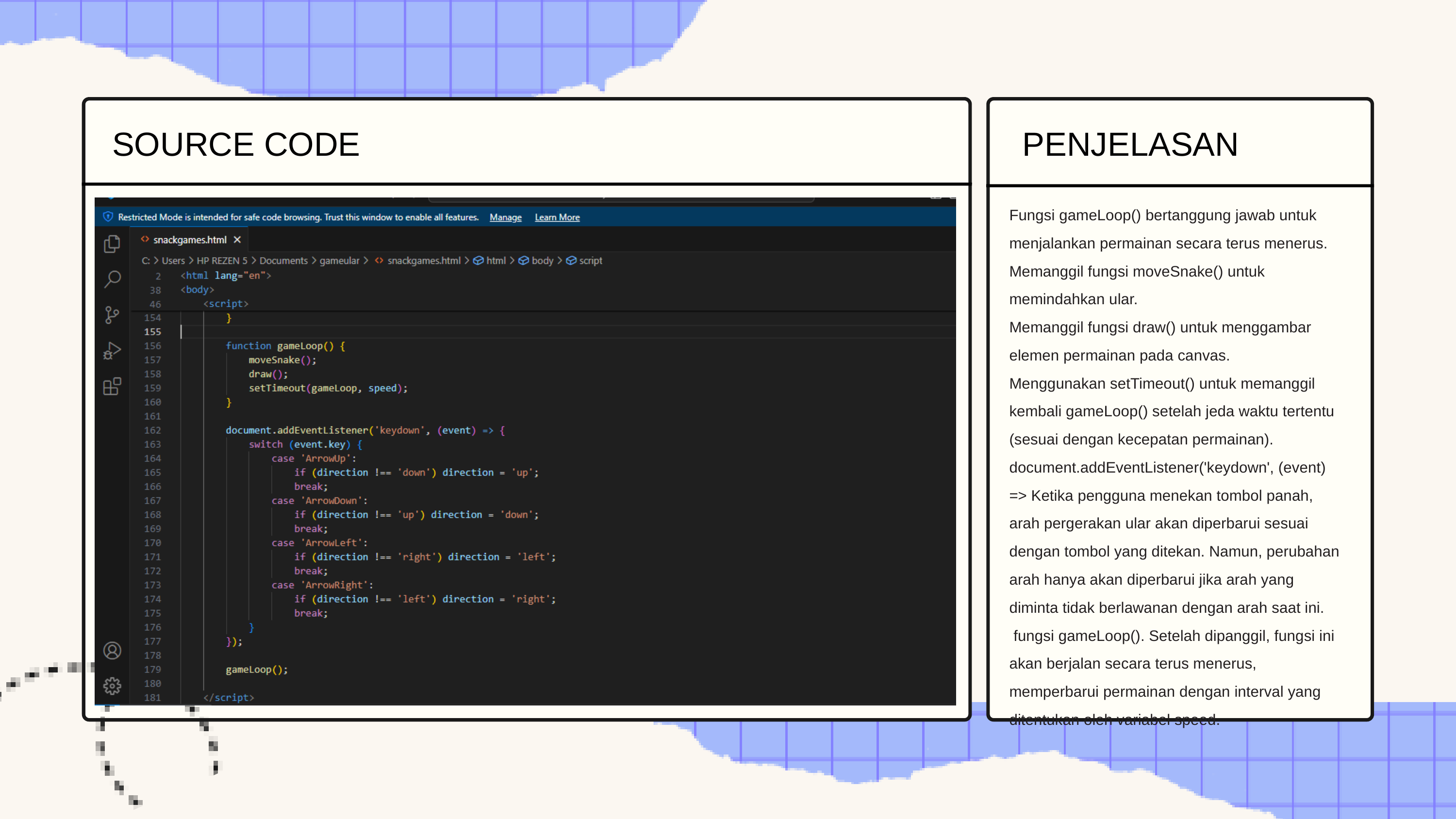

SOURCE CODE
PENJELASAN

Fungsi gameLoop() bertanggung jawab untuk menjalankan permainan secara terus menerus.
Memanggil fungsi moveSnake() untuk memindahkan ular.
Memanggil fungsi draw() untuk menggambar elemen permainan pada canvas.
Menggunakan setTimeout() untuk memanggil kembali gameLoop() setelah jeda waktu tertentu (sesuai dengan kecepatan permainan).
document.addEventListener('keydown', (event) => Ketika pengguna menekan tombol panah, arah pergerakan ular akan diperbarui sesuai dengan tombol yang ditekan. Namun, perubahan arah hanya akan diperbarui jika arah yang diminta tidak berlawanan dengan arah saat ini.
 fungsi gameLoop(). Setelah dipanggil, fungsi ini akan berjalan secara terus menerus, memperbarui permainan dengan interval yang ditentukan oleh variabel speed.